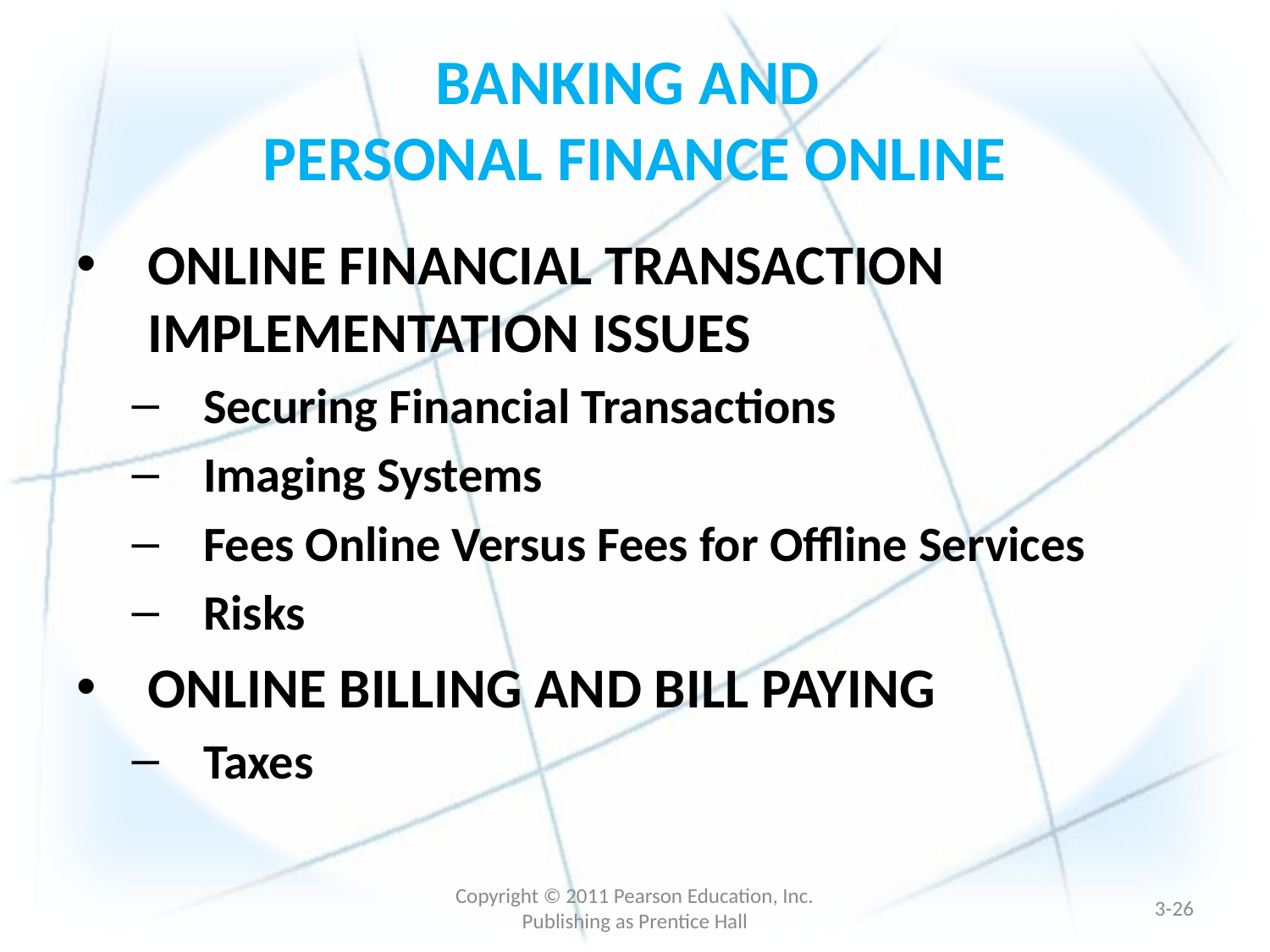

# BANKING AND PERSONAL FINANCE ONLINE
ONLINE FINANCIAL TRANSACTION IMPLEMENTATION ISSUES
Securing Financial Transactions
Imaging Systems
Fees Online Versus Fees for Offline Services
Risks
ONLINE BILLING AND BILL PAYING
Taxes
Copyright © 2011 Pearson Education, Inc. Publishing as Prentice Hall
3-26